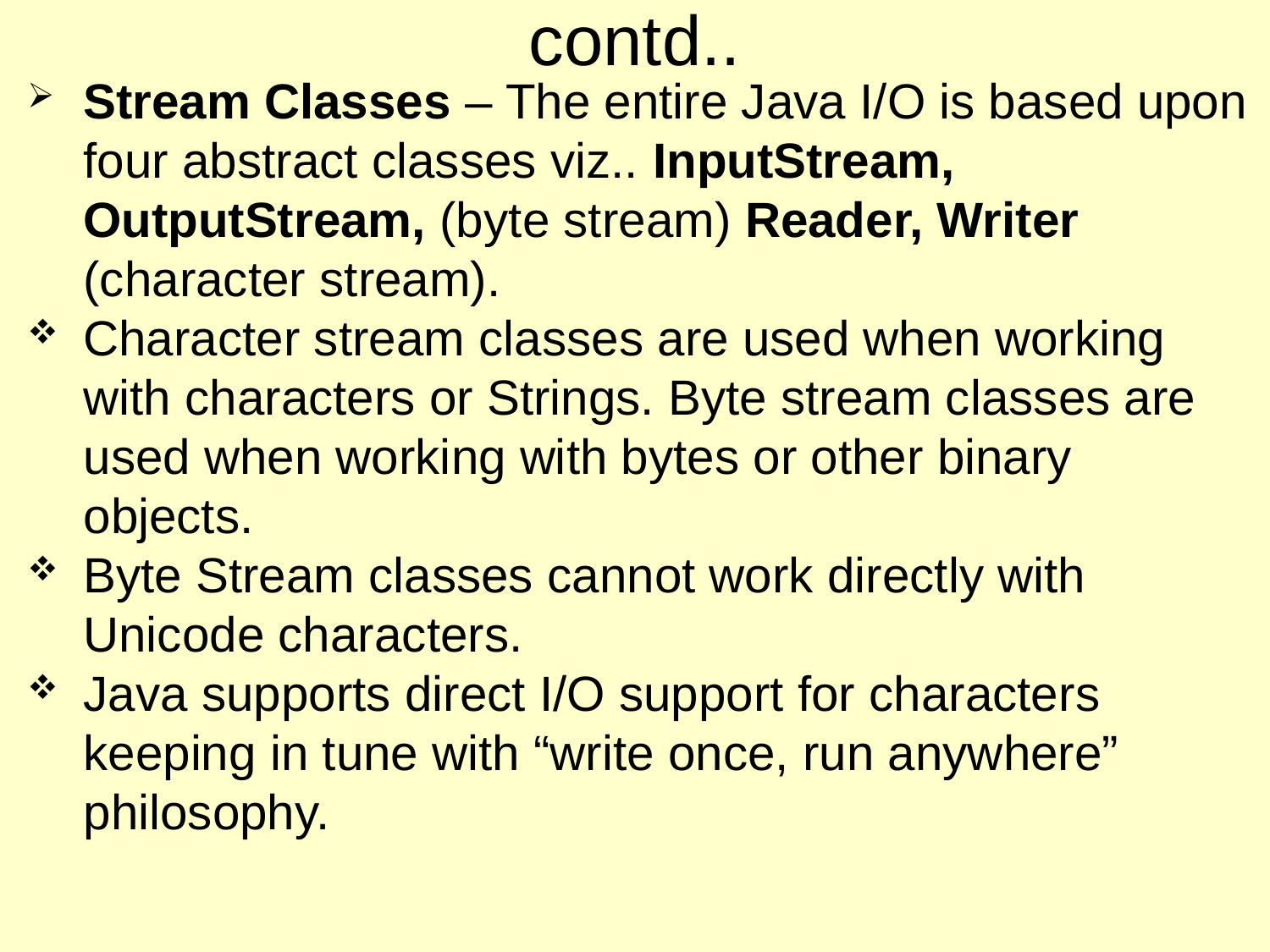

contd..
Stream Classes – The entire Java I/O is based upon four abstract classes viz.. InputStream, OutputStream, (byte stream) Reader, Writer (character stream).
Character stream classes are used when working with characters or Strings. Byte stream classes are used when working with bytes or other binary objects.
Byte Stream classes cannot work directly with Unicode characters.
Java supports direct I/O support for characters keeping in tune with “write once, run anywhere” philosophy.